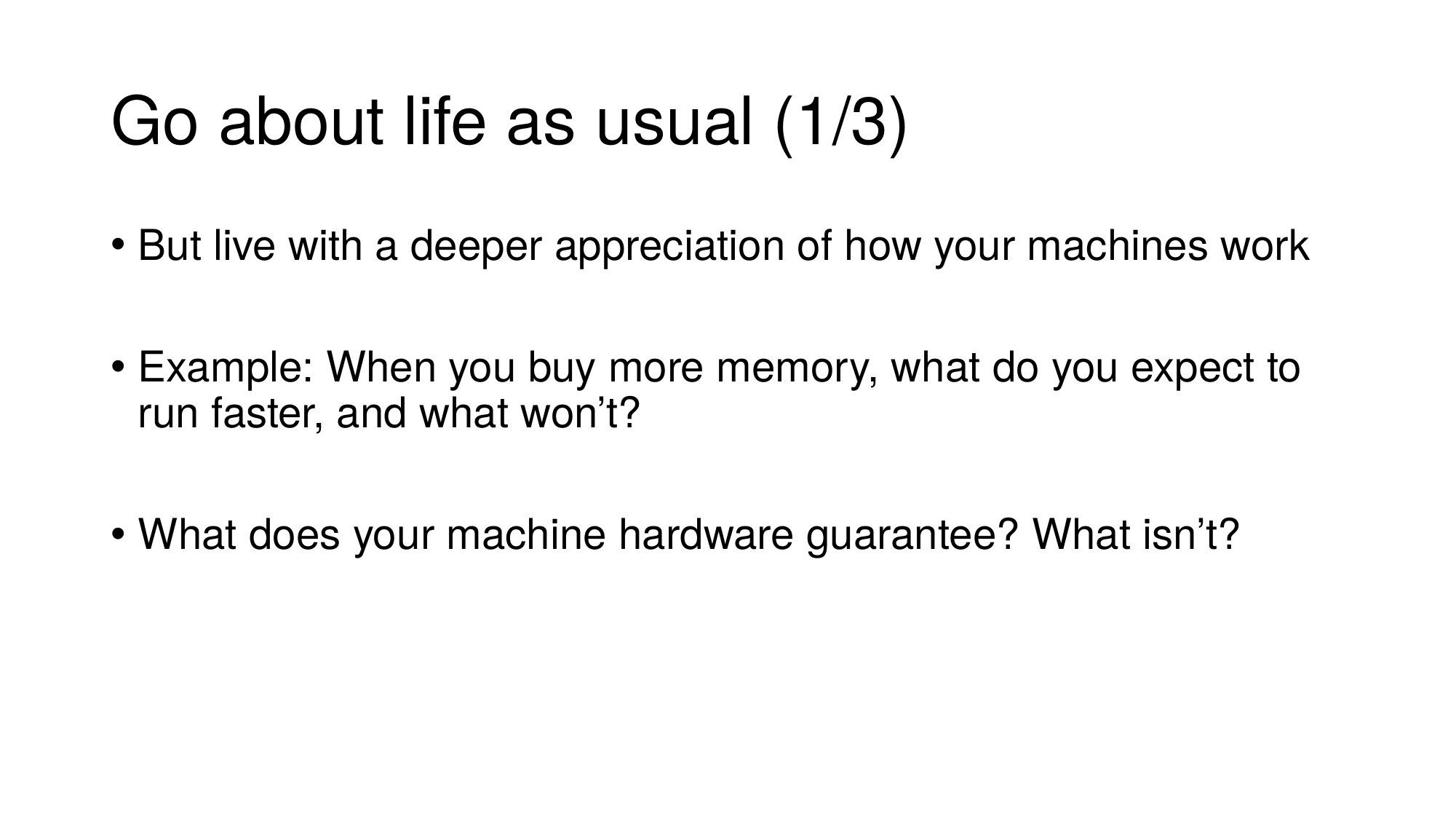

# Go about life as usual (1/3)
But live with a deeper appreciation of how your machines work

Example: When you buy more memory, what do you expect to run faster, and what won’t?

What does your machine hardware guarantee? What isn’t?